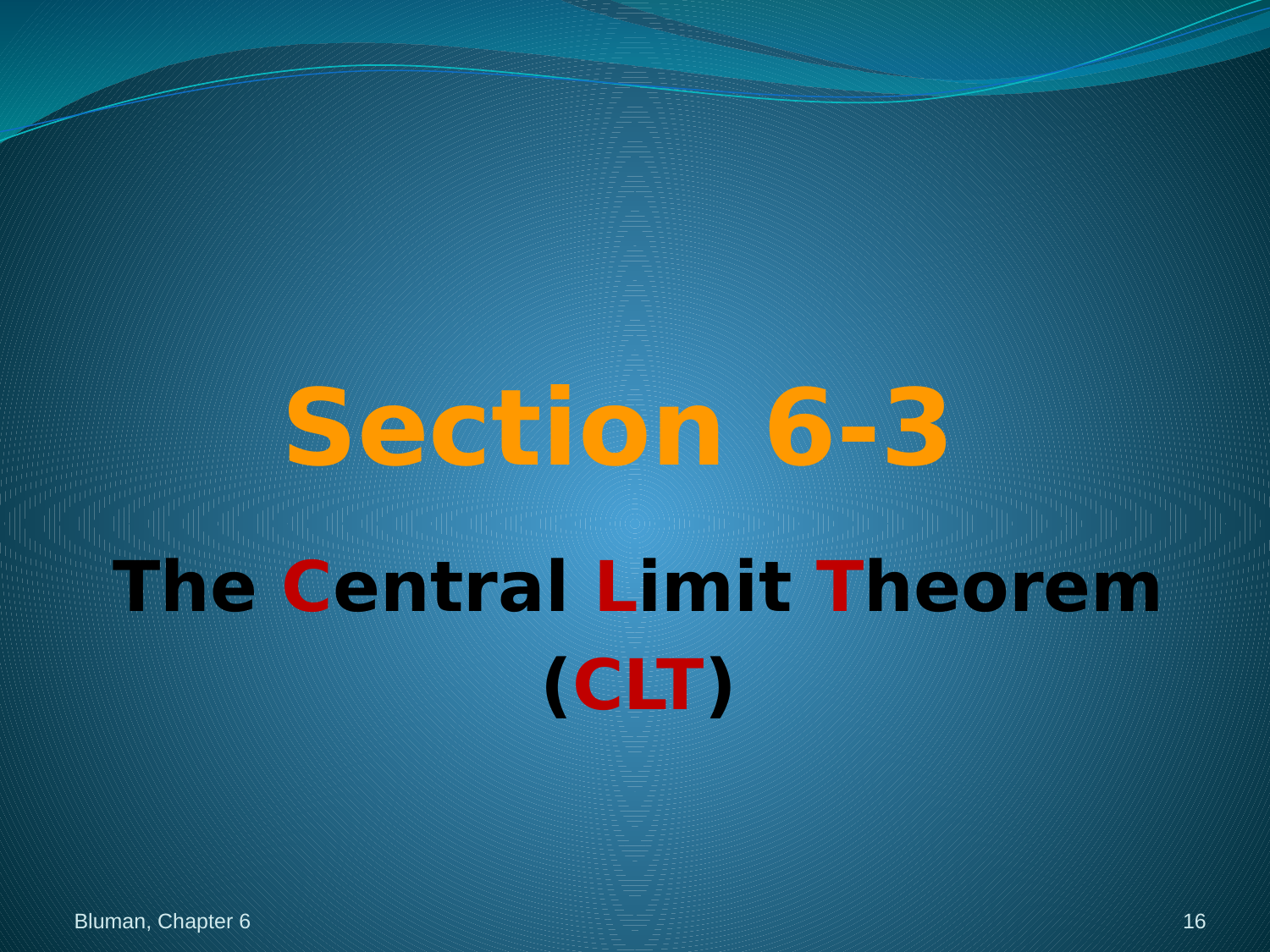

# Section 6-3
The Central Limit Theorem
(CLT)
Bluman, Chapter 6
16